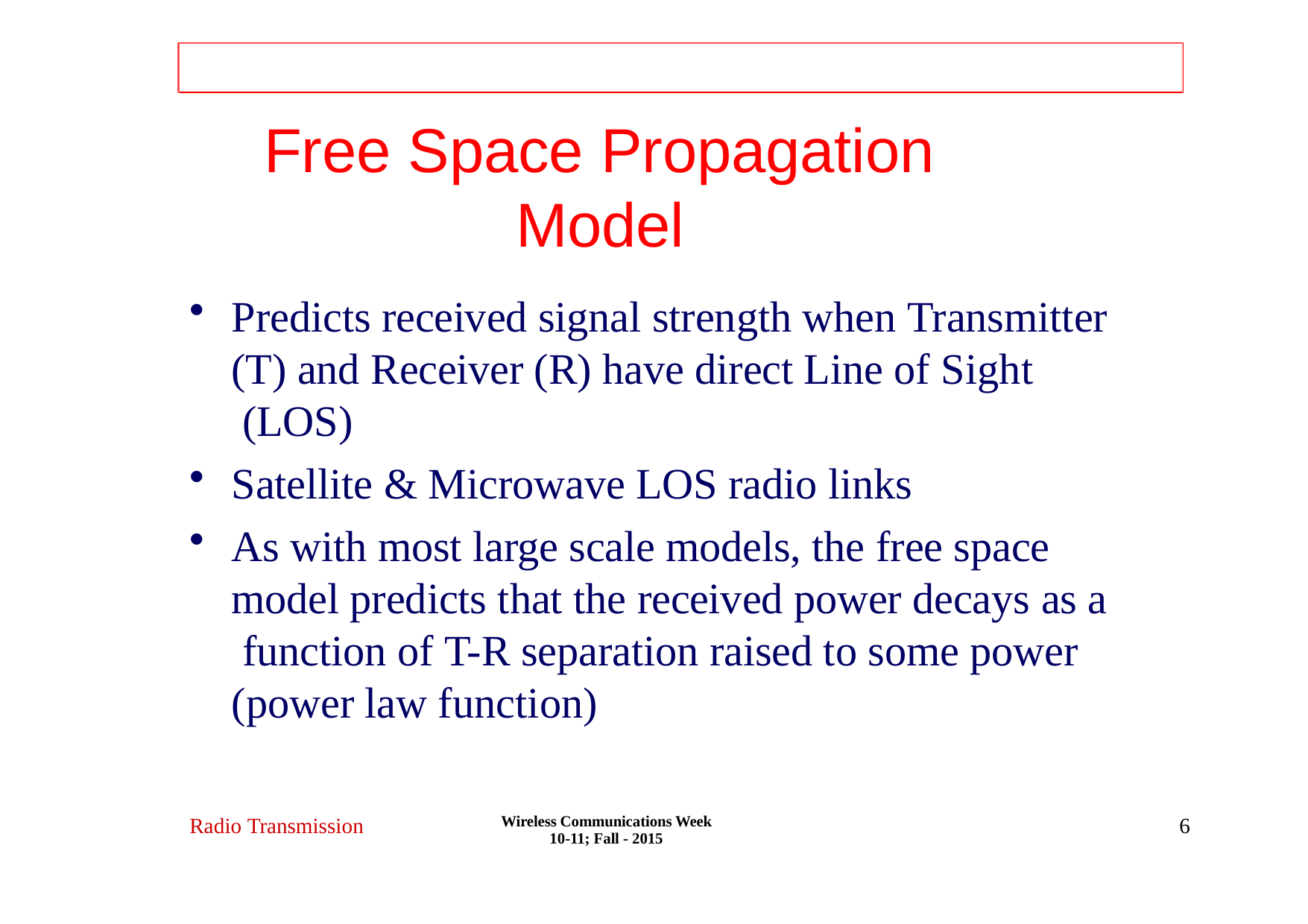

# Free Space Propagation  Model
Predicts received signal strength when Transmitter
(T) and Receiver (R) have direct Line of Sight  (LOS)
Satellite & Microwave LOS radio links
As with most large scale models, the free space  model predicts that the received power decays as a  function of T-R separation raised to some power  (power law function)

Wireless Communications Week 10-11; Fall - 2015
Radio Transmission
6